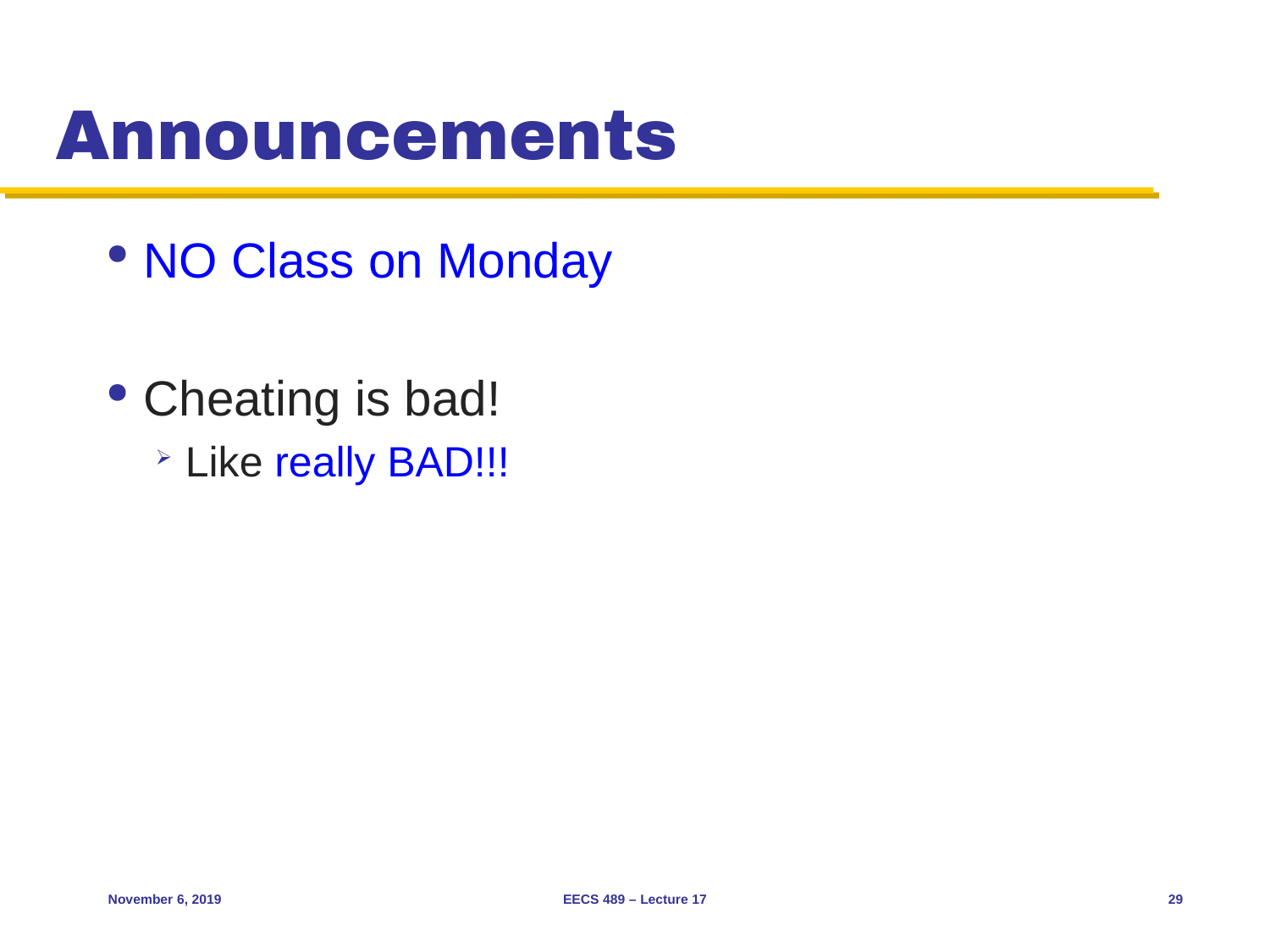

# Announcements
NO Class on Monday

Cheating is bad!
Like really BAD!!!

November 6, 2019
EECS 489 – Lecture 17
29